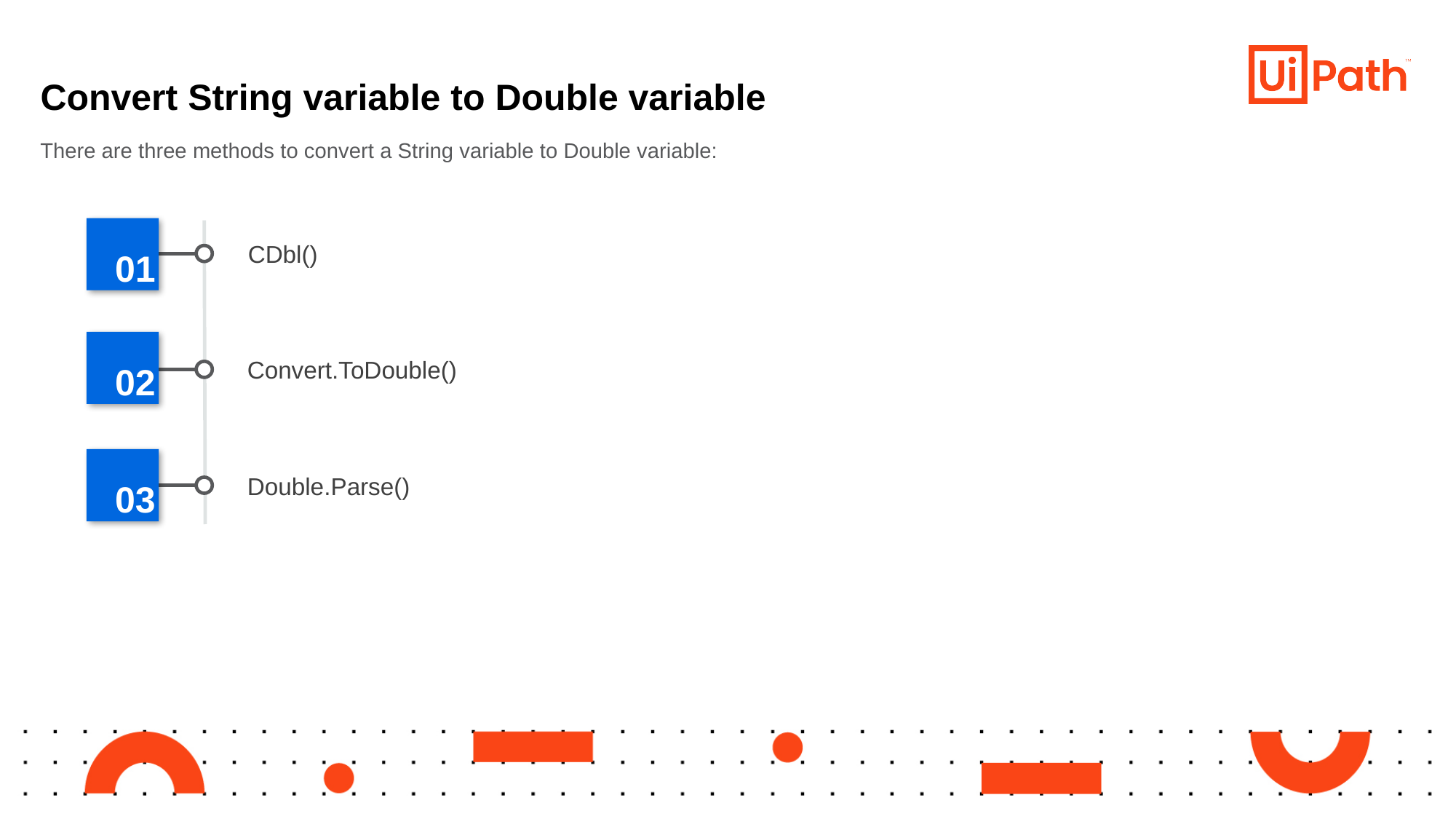

# Convert String variable to Double variable
There are three methods to convert a String variable to Double variable:

CDbl()
01

Convert.ToDouble()
02

Double.Parse()
03

04